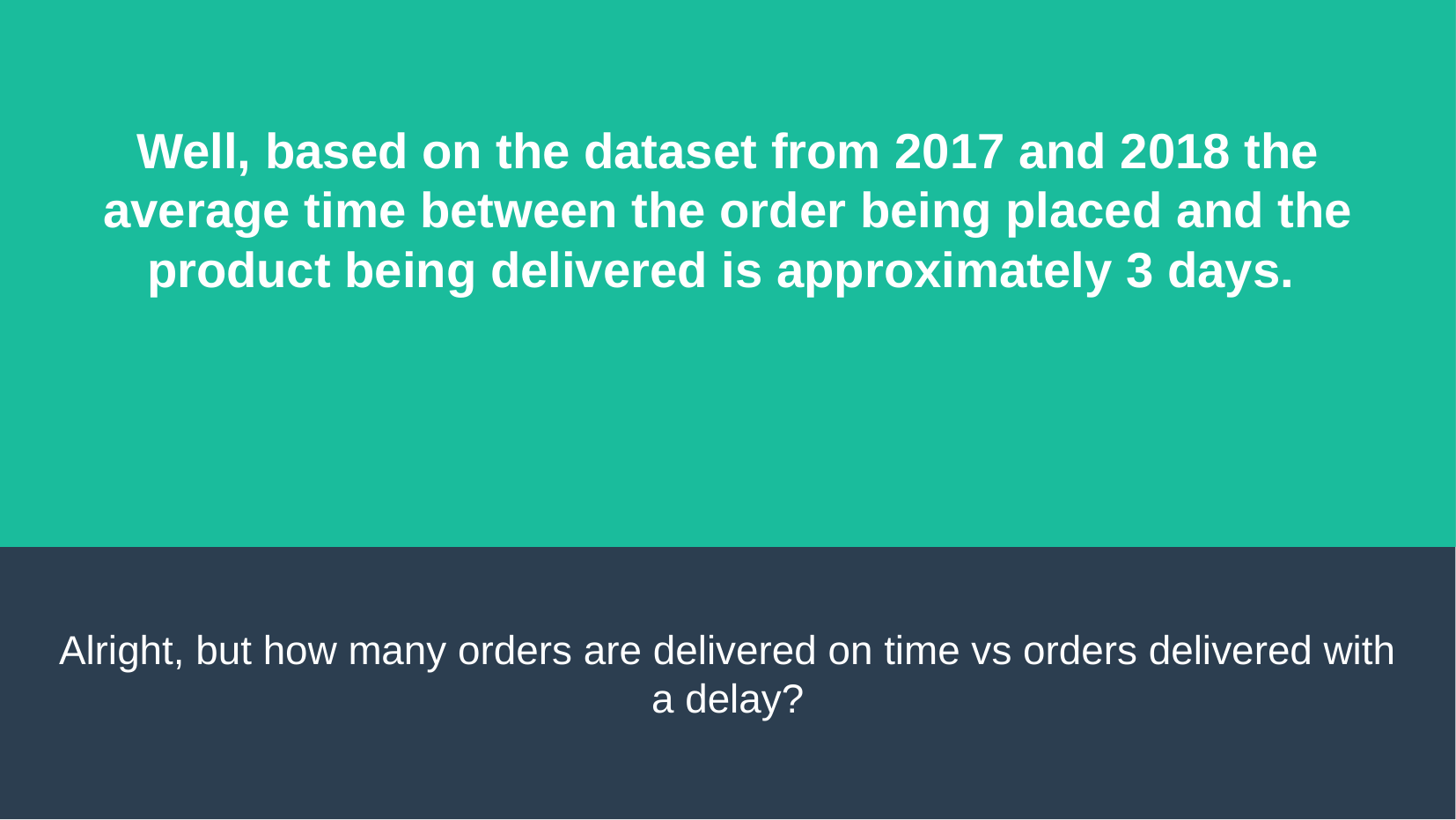

Well, based on the dataset from 2017 and 2018 the average time between the order being placed and the product being delivered is approximately 3 days.
Alright, but how many orders are delivered on time vs orders delivered with a delay?